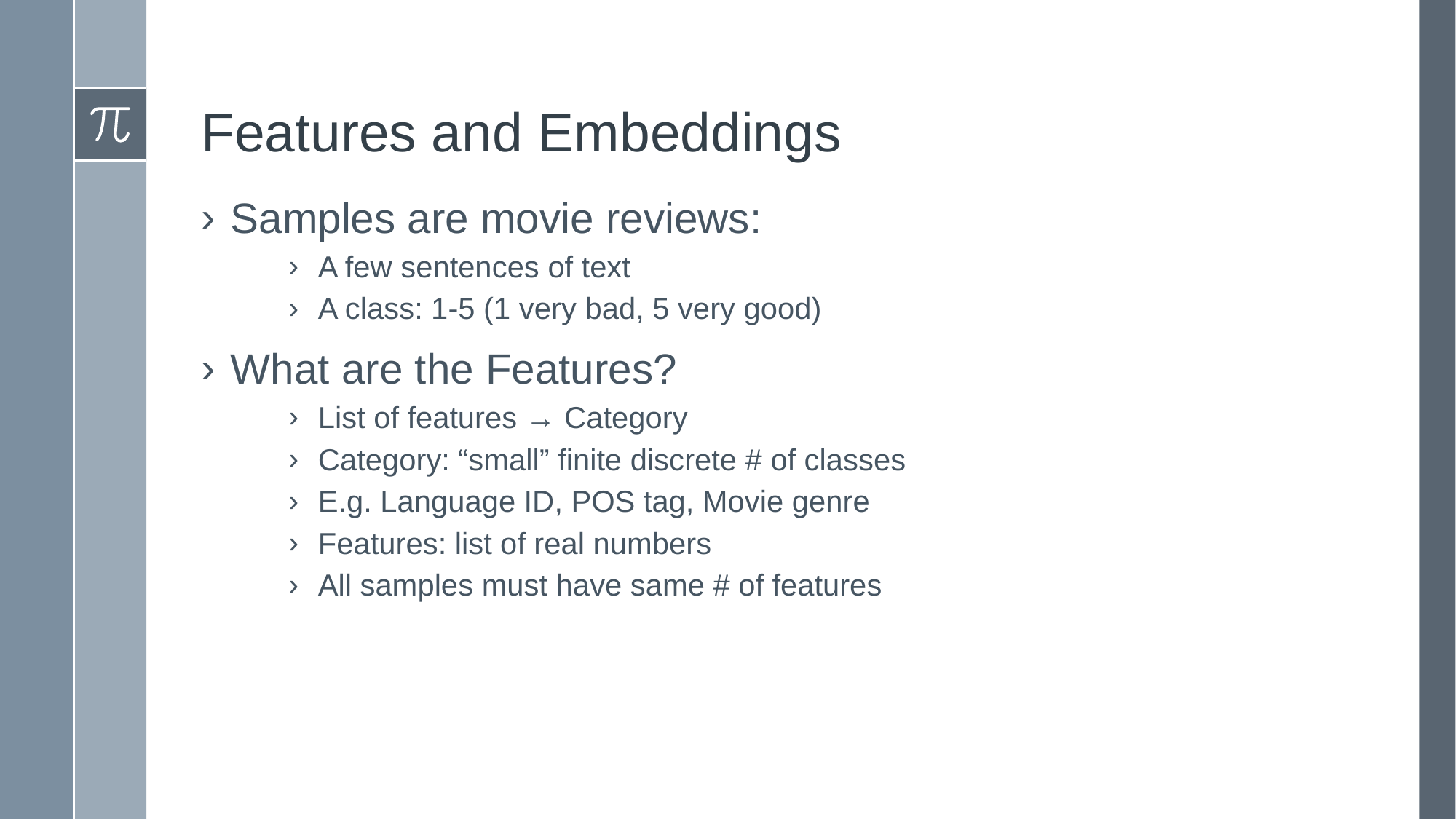

# Features and Embeddings
Samples are movie reviews:
A few sentences of text
A class: 1-5 (1 very bad, 5 very good)
What are the Features?
List of features → Category
Category: “small” finite discrete # of classes
E.g. Language ID, POS tag, Movie genre
Features: list of real numbers
All samples must have same # of features